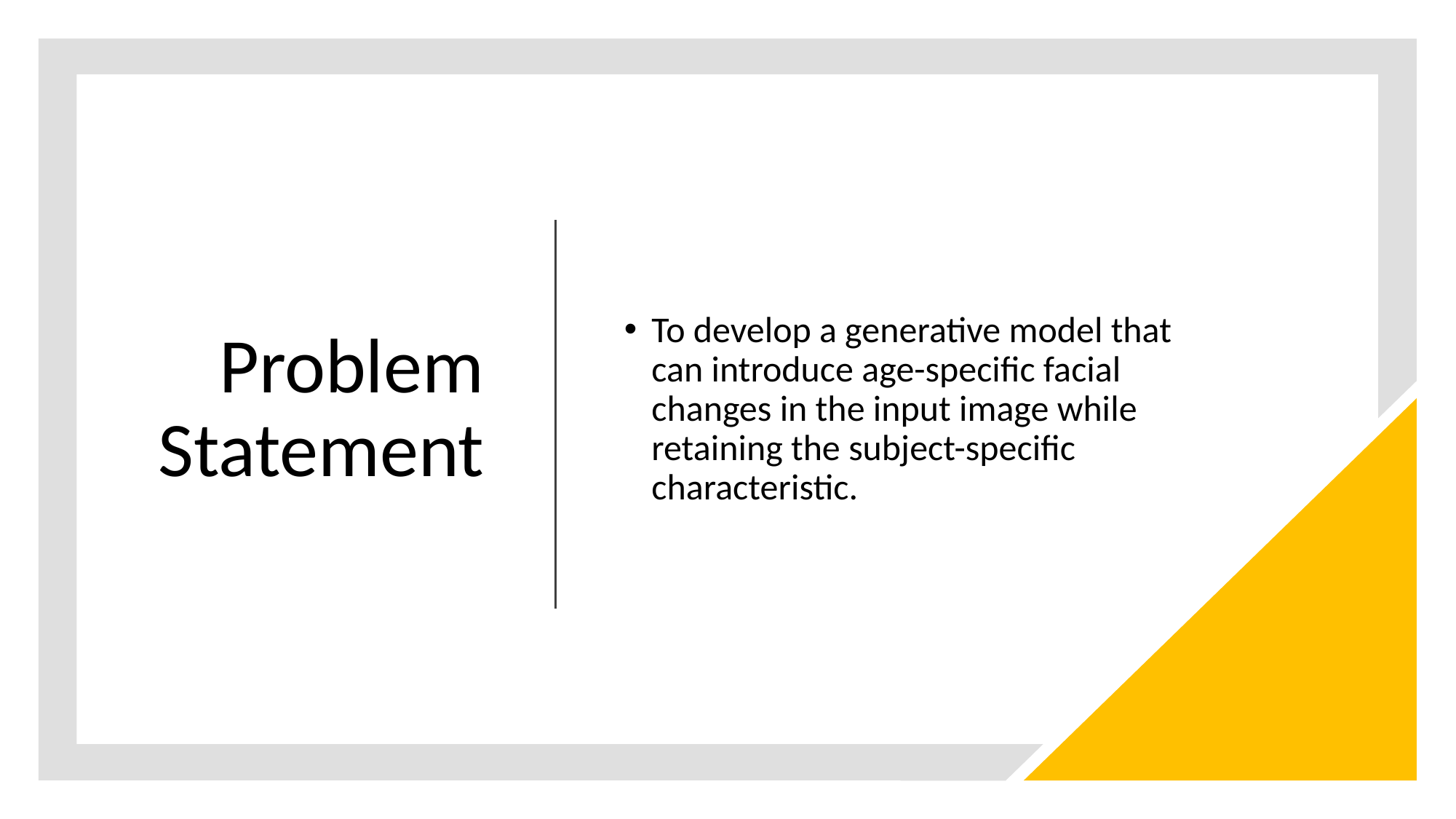

# Problem Statement
To develop a generative model that can introduce age-specific facial changes in the input image while retaining the subject-specific characteristic.